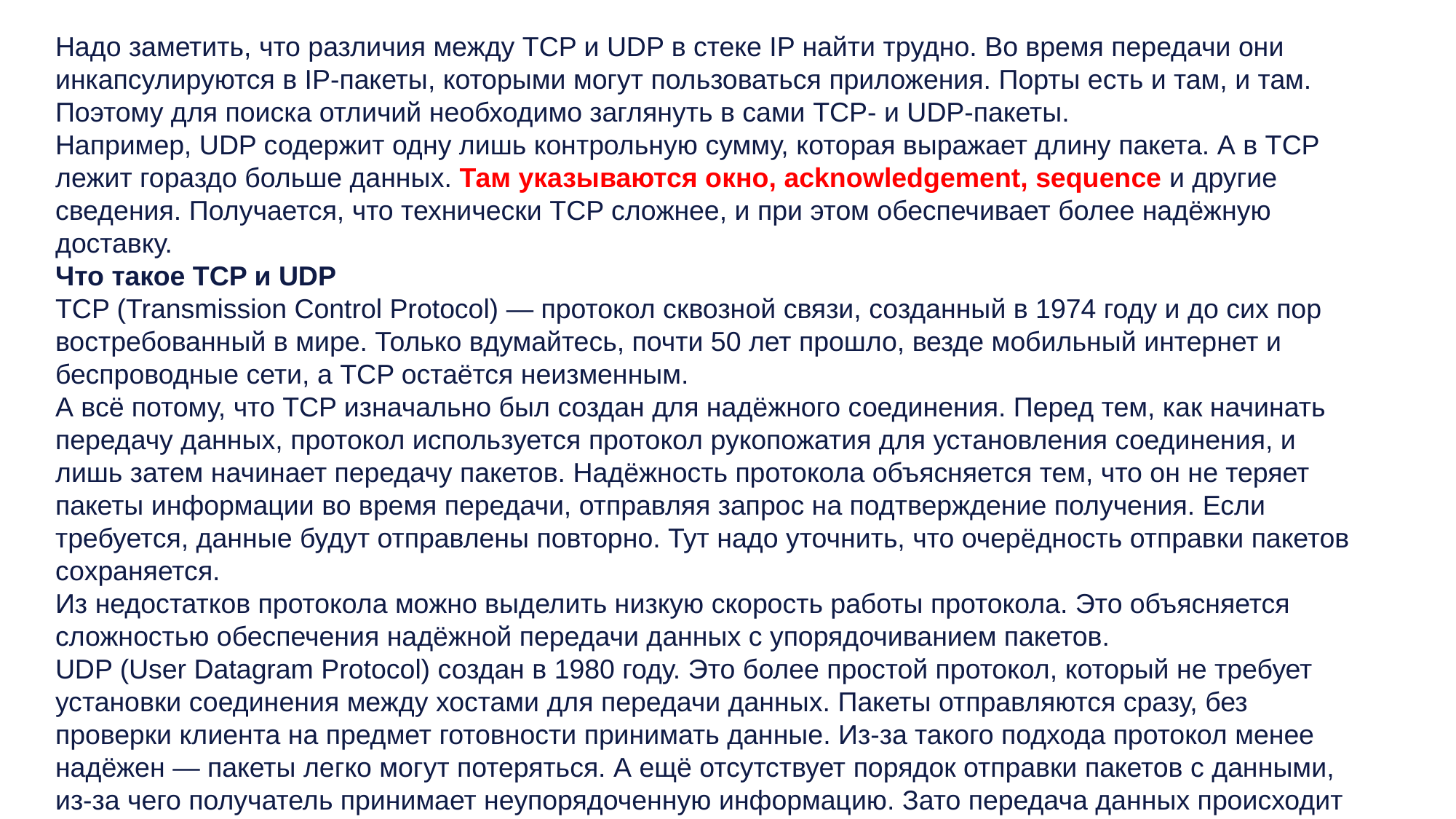

Надо заметить, что различия между TCP и UDP в стеке IP найти трудно. Во время передачи они инкапсулируются в IP-пакеты, которыми могут пользоваться приложения. Порты есть и там, и там. Поэтому для поиска отличий необходимо заглянуть в сами TCP- и UDP-пакеты.
Например, UDP содержит одну лишь контрольную сумму, которая выражает длину пакета. А в TCP лежит гораздо больше данных. Там указываются окно, acknowledgement, sequence и другие сведения. Получается, что технически TCP сложнее, и при этом обеспечивает более надёжную доставку.
Что такое TCP и UDP
TCP (Transmission Control Protocol) — протокол сквозной связи, созданный в 1974 году и до сих пор востребованный в мире. Только вдумайтесь, почти 50 лет прошло, везде мобильный интернет и беспроводные сети, а TCP остаётся неизменным.
А всё потому, что TCP изначально был создан для надёжного соединения. Перед тем, как начинать передачу данных, протокол используется протокол рукопожатия для установления соединения, и лишь затем начинает передачу пакетов. Надёжность протокола объясняется тем, что он не теряет пакеты информации во время передачи, отправляя запрос на подтверждение получения. Если требуется, данные будут отправлены повторно. Тут надо уточнить, что очерёдность отправки пакетов сохраняется.
Из недостатков протокола можно выделить низкую скорость работы протокола. Это объясняется сложностью обеспечения надёжной передачи данных с упорядочиванием пакетов.
UDP (User Datagram Protocol) создан в 1980 году. Это более простой протокол, который не требует установки соединения между хостами для передачи данных. Пакеты отправляются сразу, без проверки клиента на предмет готовности принимать данные. Из-за такого подхода протокол менее надёжен — пакеты легко могут потеряться. А ещё отсутствует порядок отправки пакетов с данными, из-за чего получатель принимает неупорядоченную информацию. Зато передача данных происходит намного быстрее, если сравнивать с TCP.